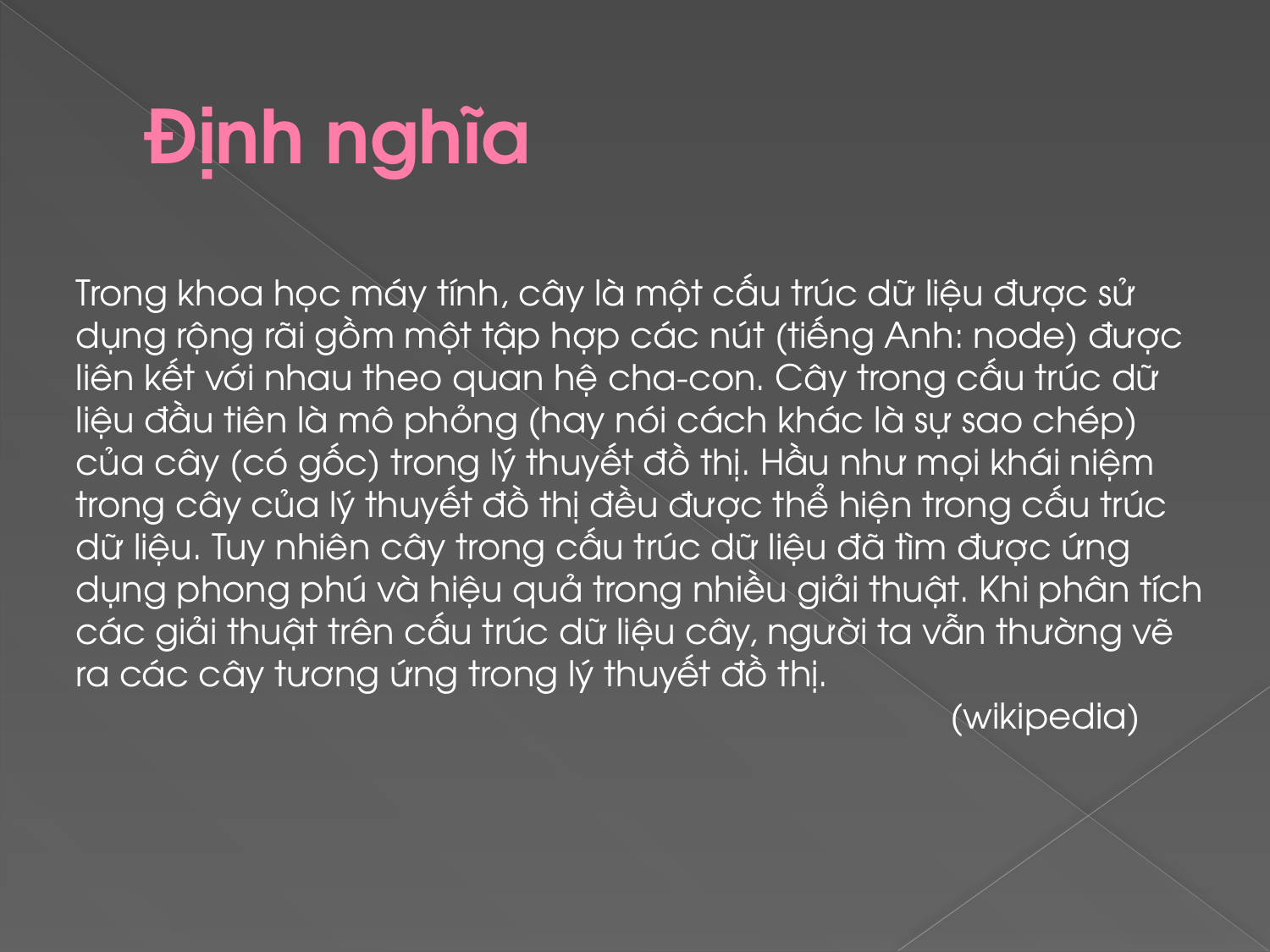

# Định nghĩa
Trong khoa học máy tính, cây là một cấu trúc dữ liệu được sử dụng rộng rãi gồm một tập hợp các nút (tiếng Anh: node) được liên kết với nhau theo quan hệ cha-con. Cây trong cấu trúc dữ liệu đầu tiên là mô phỏng (hay nói cách khác là sự sao chép) của cây (có gốc) trong lý thuyết đồ thị. Hầu như mọi khái niệm trong cây của lý thuyết đồ thị đều được thể hiện trong cấu trúc dữ liệu. Tuy nhiên cây trong cấu trúc dữ liệu đã tìm được ứng dụng phong phú và hiệu quả trong nhiều giải thuật. Khi phân tích các giải thuật trên cấu trúc dữ liệu cây, người ta vẫn thường vẽ ra các cây tương ứng trong lý thuyết đồ thị.
(wikipedia)